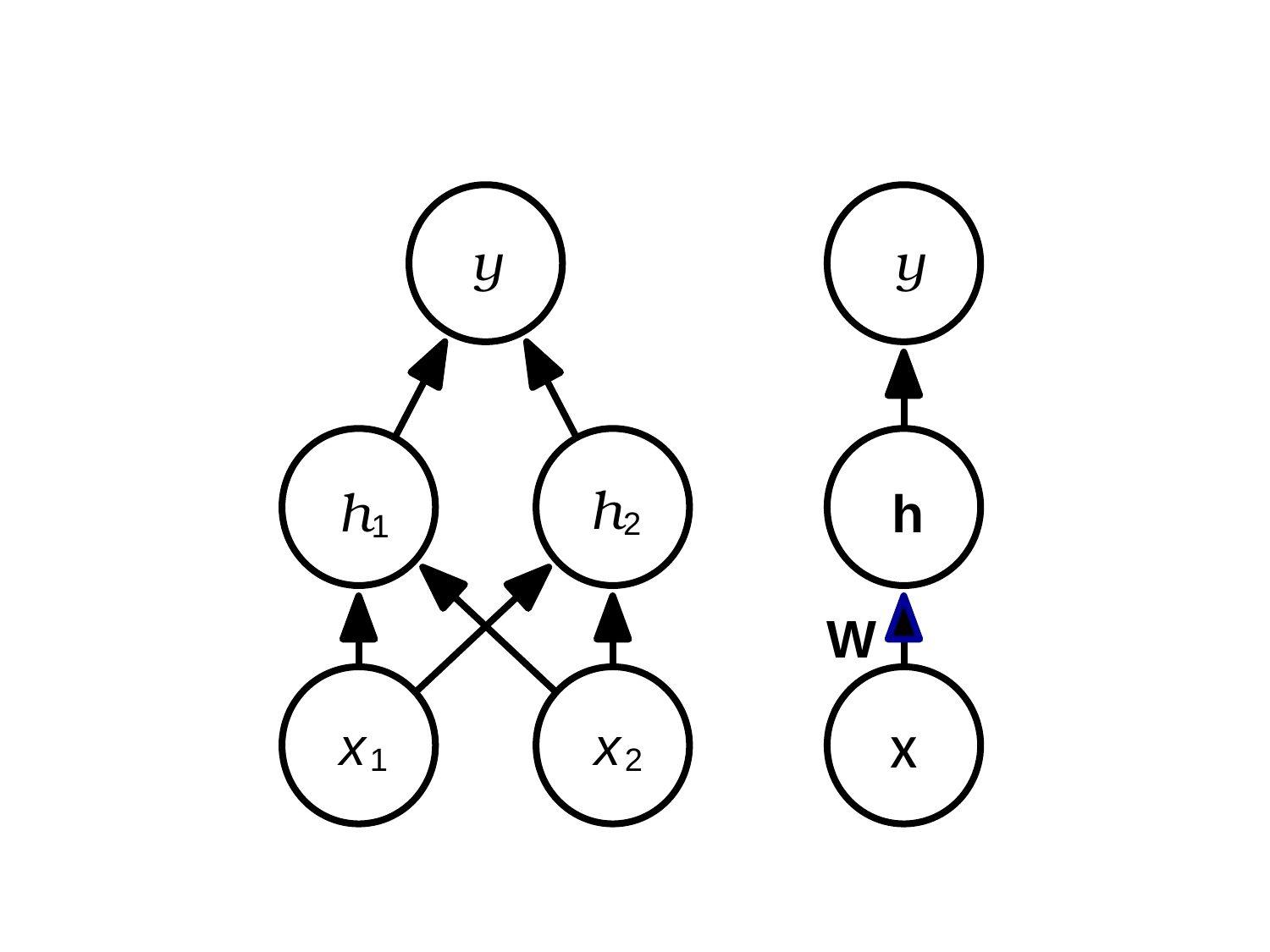

# Network Diagrams

y
y

h2
h1
h

W

x
x2
x1